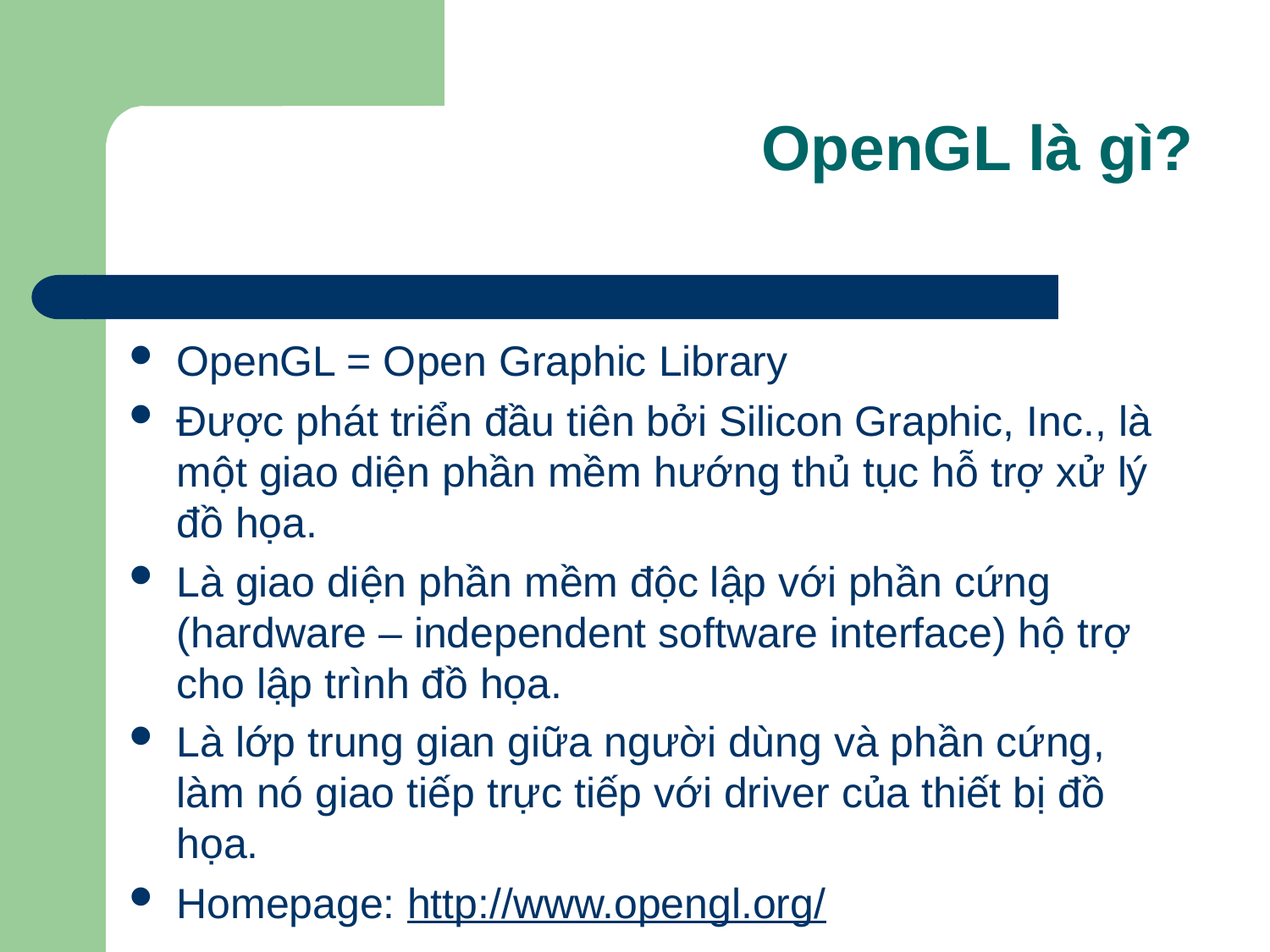

# OpenGL là gì?
OpenGL = Open Graphic Library
Được phát triển đầu tiên bởi Silicon Graphic, Inc., là một giao diện phần mềm hướng thủ tục hỗ trợ xử lý đồ họa.
Là giao diện phần mềm độc lập với phần cứng (hardware – independent software interface) hộ trợ cho lập trình đồ họa.
Là lớp trung gian giữa người dùng và phần cứng, làm nó giao tiếp trực tiếp với driver của thiết bị đồ họa.
Homepage: http://www.opengl.org/